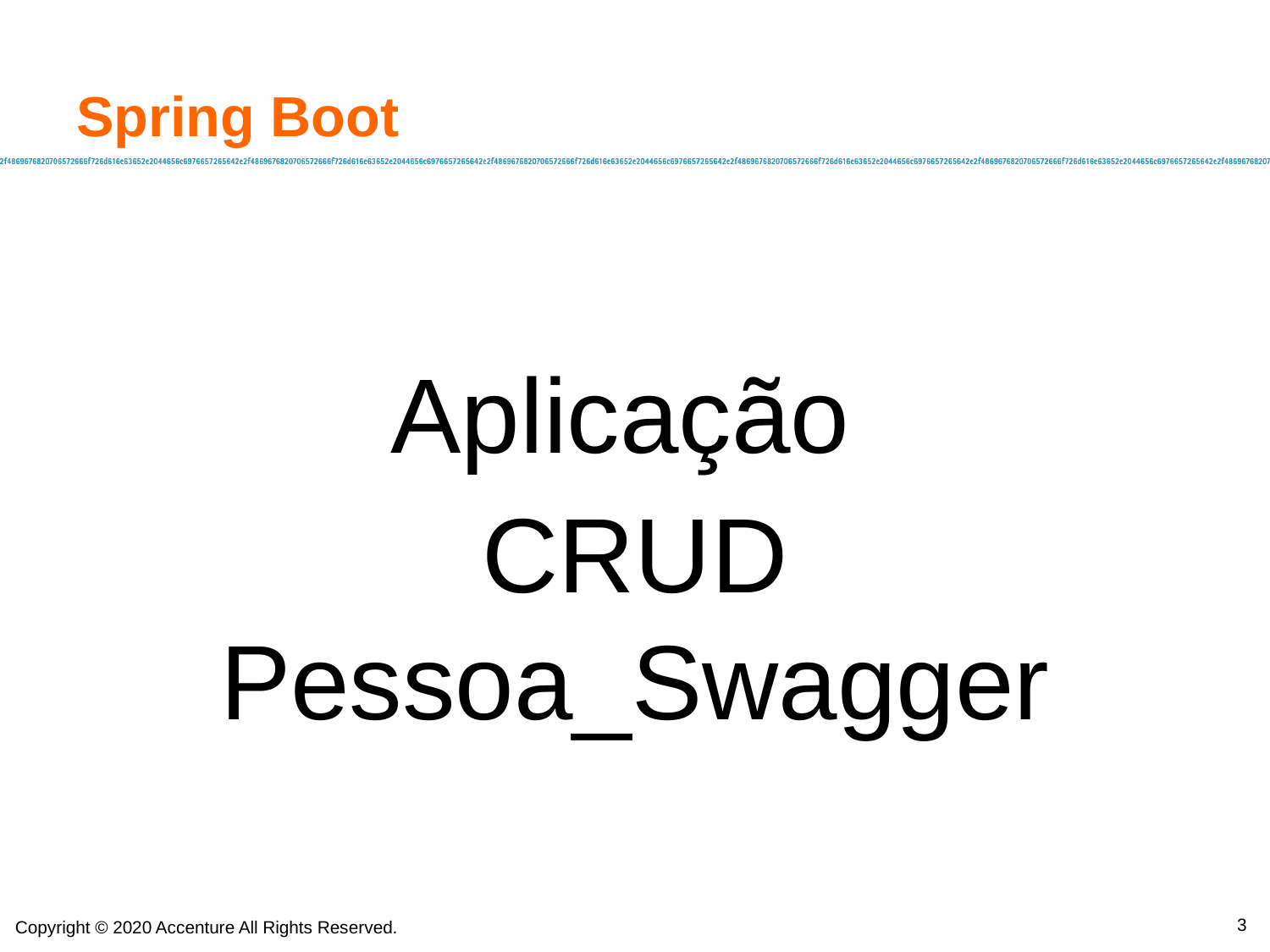

# Spring Boot
Aplicação
CRUD Pessoa_Swagger
3